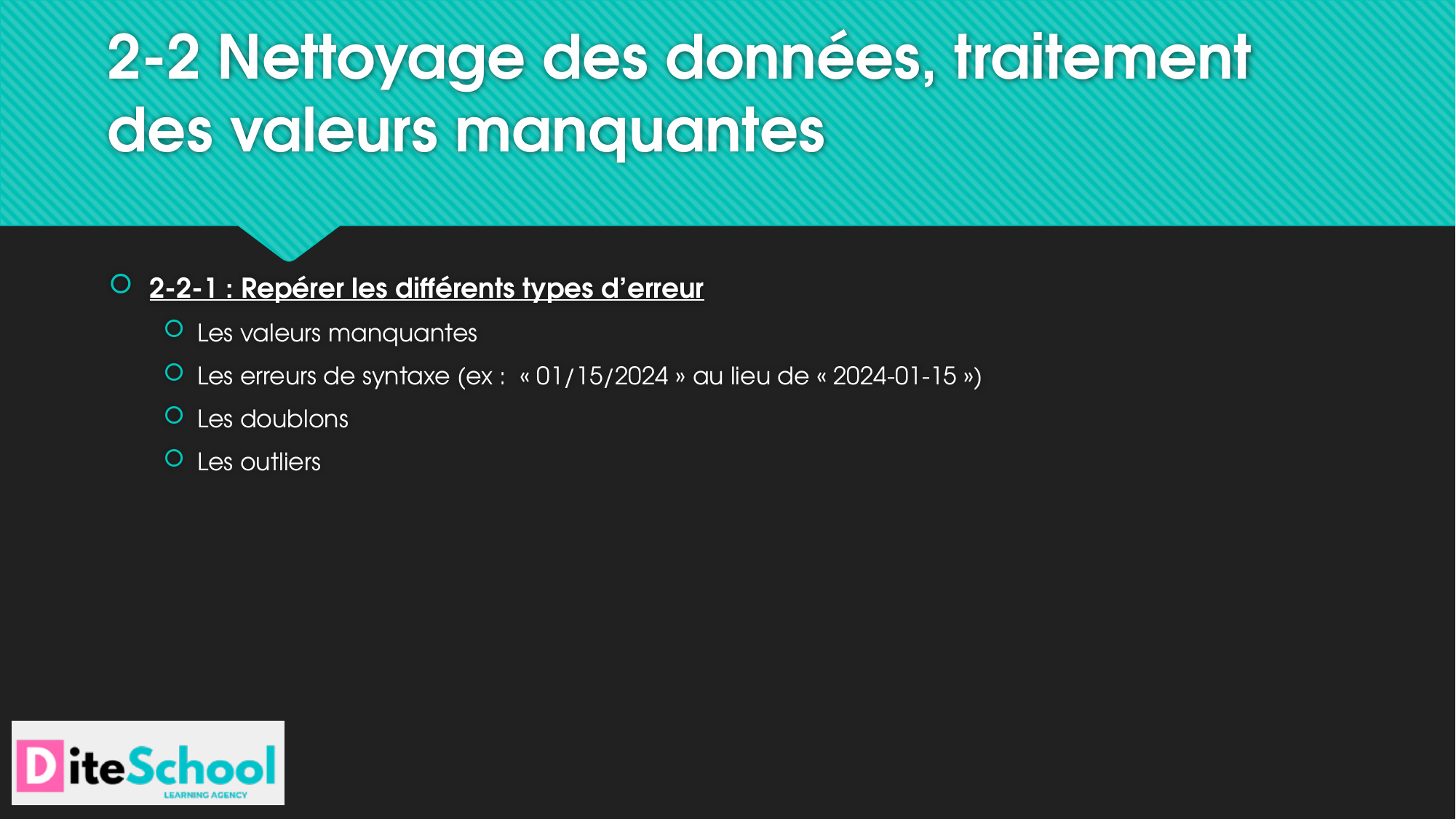

# 2-2 Nettoyage des données, traitement des valeurs manquantes
2-2-1 : Repérer les différents types d’erreur
Les valeurs manquantes
Les erreurs de syntaxe (ex :  « 01/15/2024 » au lieu de « 2024-01-15 »)
Les doublons
Les outliers